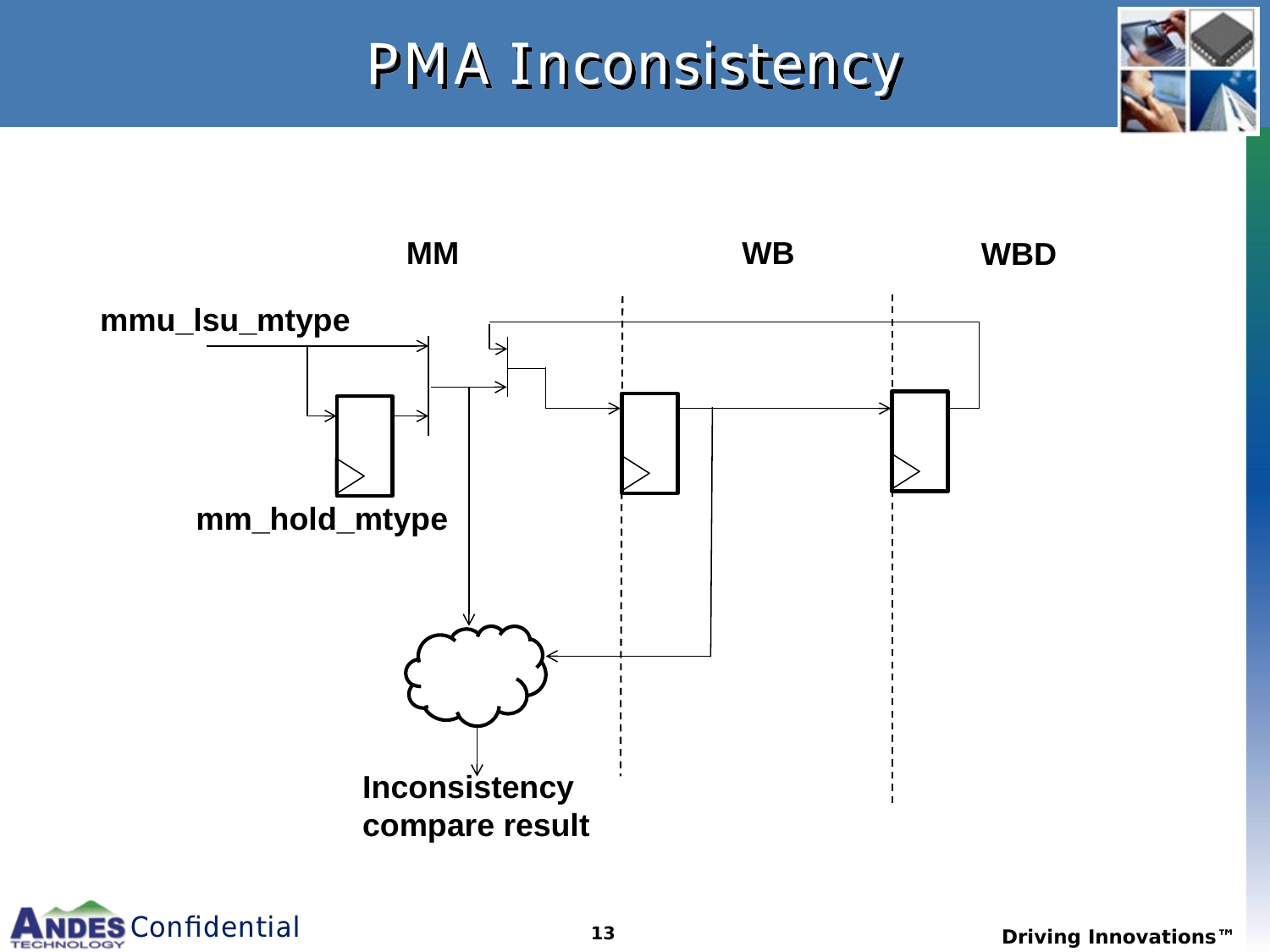

# PMA Inconsistency
MM
WB
WBD
mmu_lsu_mtype

mm_hold_mtype

Inconsistency compare result